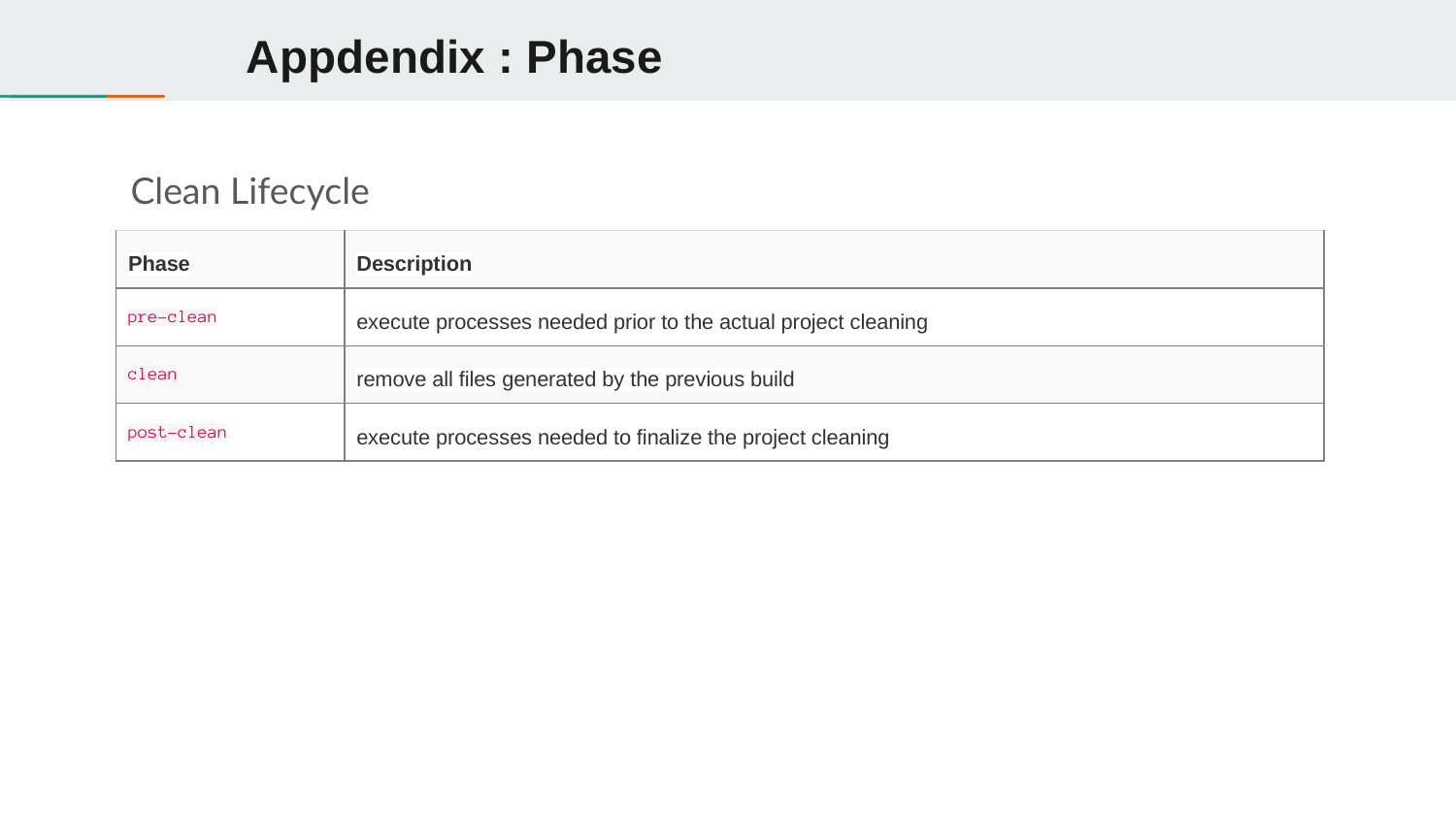

# Appdendix : Phase
Clean Lifecycle
| Phase | Description |
| --- | --- |
| pre-clean | execute processes needed prior to the actual project cleaning |
| clean | remove all files generated by the previous build |
| post-clean | execute processes needed to finalize the project cleaning |